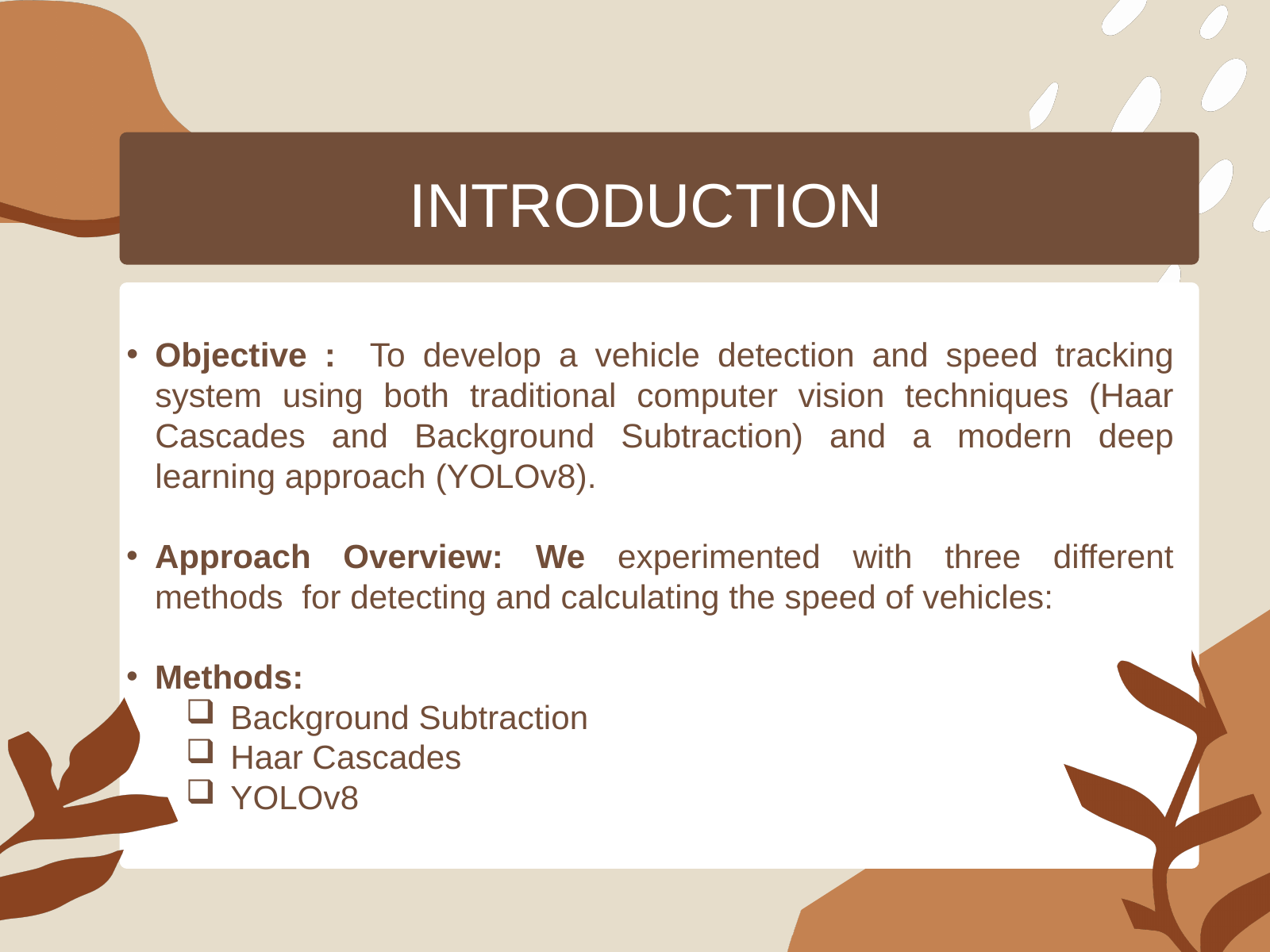

INTRODUCTION

Objective :  To develop a vehicle detection and speed tracking system using both traditional computer vision techniques (Haar Cascades and Background Subtraction) and a modern deep learning approach (YOLOv8).

Approach Overview: We experimented with three different methods  for detecting and calculating the speed of vehicles:

Methods:
Background Subtraction
Haar Cascades
YOLOv8